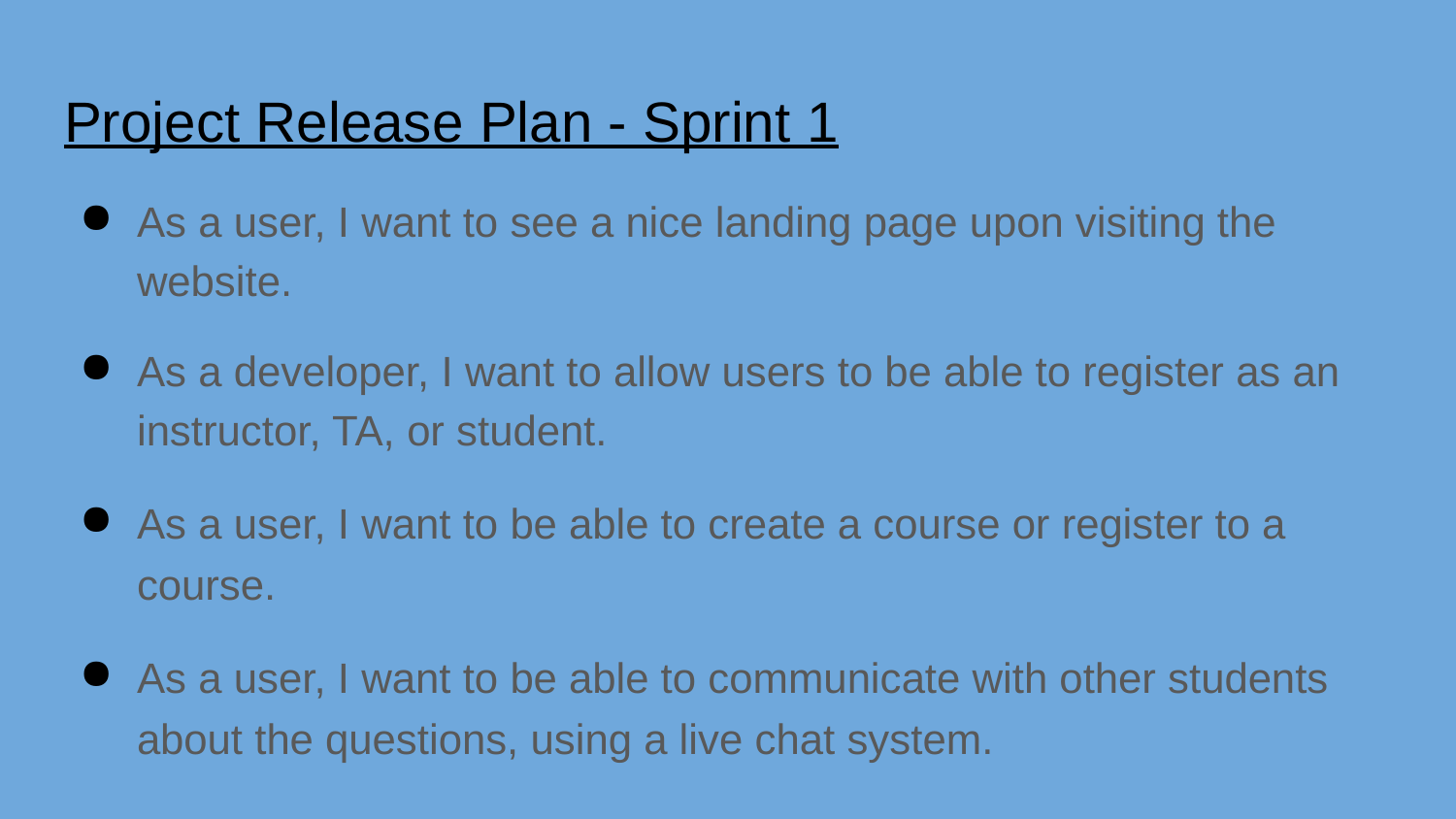

# Project Release Plan - Sprint 1
As a user, I want to see a nice landing page upon visiting the website.
As a developer, I want to allow users to be able to register as an instructor, TA, or student.
As a user, I want to be able to create a course or register to a course.
As a user, I want to be able to communicate with other students about the questions, using a live chat system.